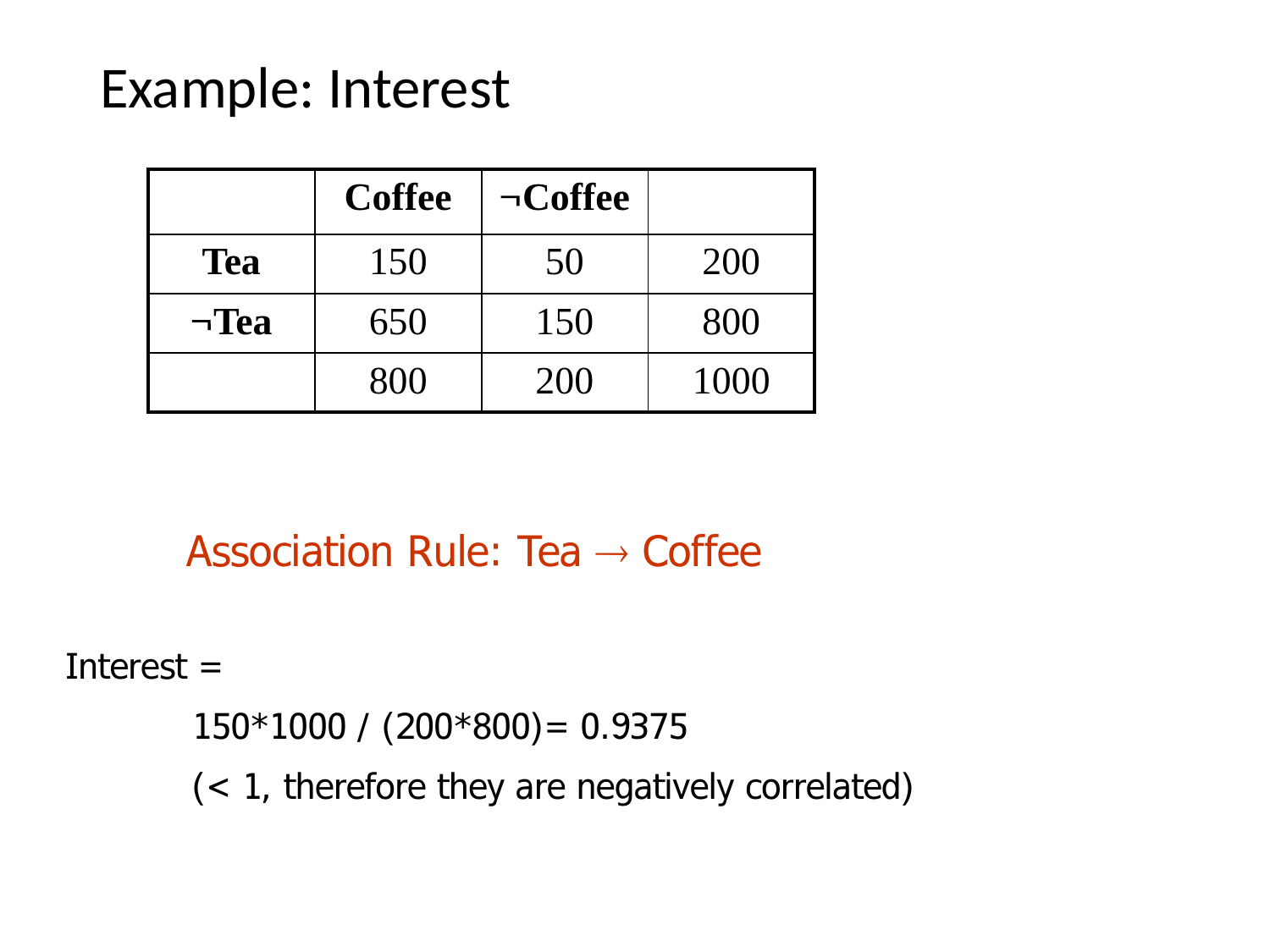

# Example: Interest
|  | Coffee | ¬Coffee |  |
| --- | --- | --- | --- |
| Tea | 150 | 50 | 200 |
| ¬Tea | 650 | 150 | 800 |
|  | 800 | 200 | 1000 |
           Association Rule: Tea → Coffee
Interest =
	150*1000 / (200*800)= 0.9375
	(< 1, therefore they are negatively correlated)